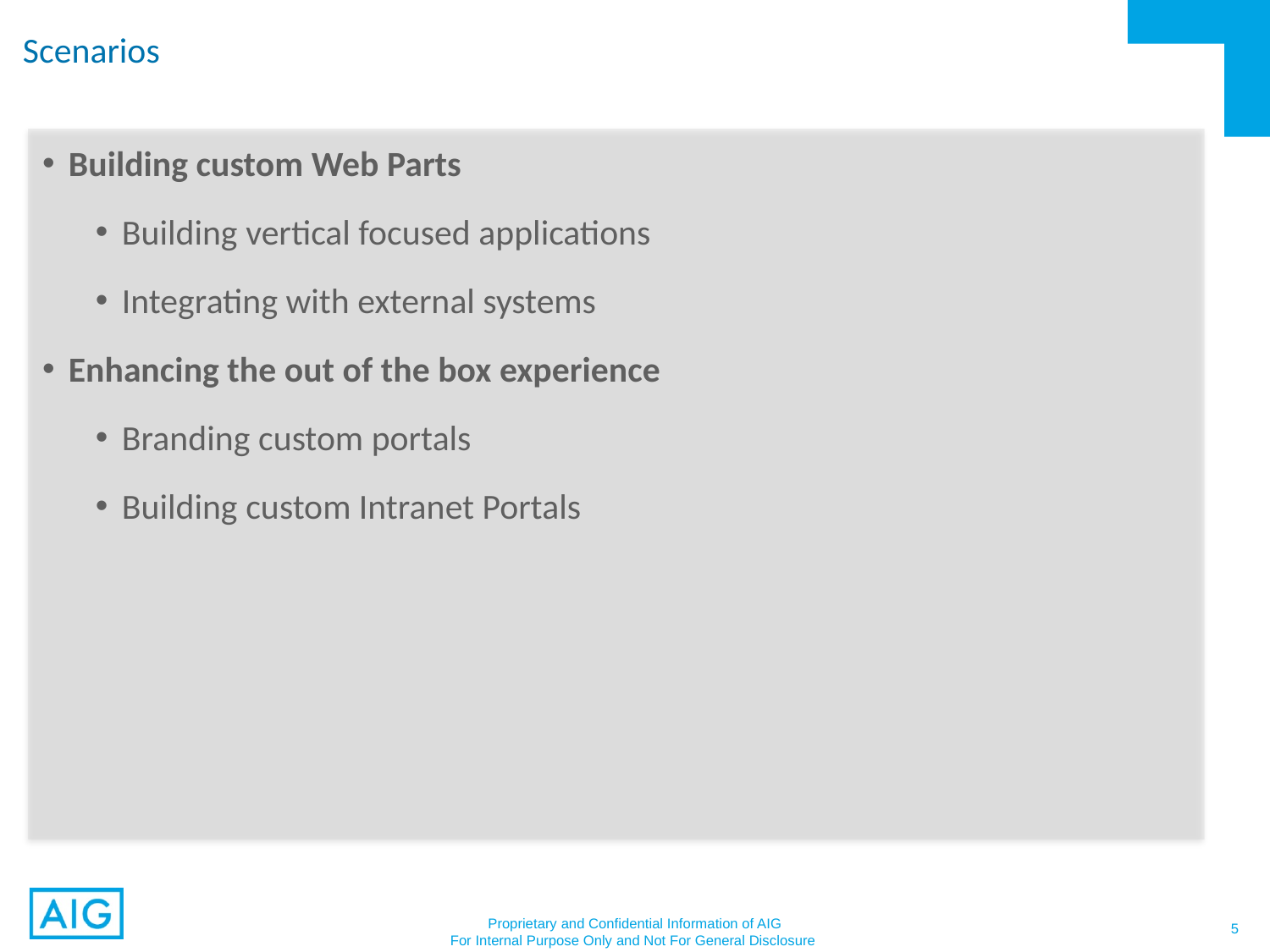

# Scenarios

Building custom Web Parts
Building vertical focused applications
Integrating with external systems
Enhancing the out of the box experience
Branding custom portals
Building custom Intranet Portals